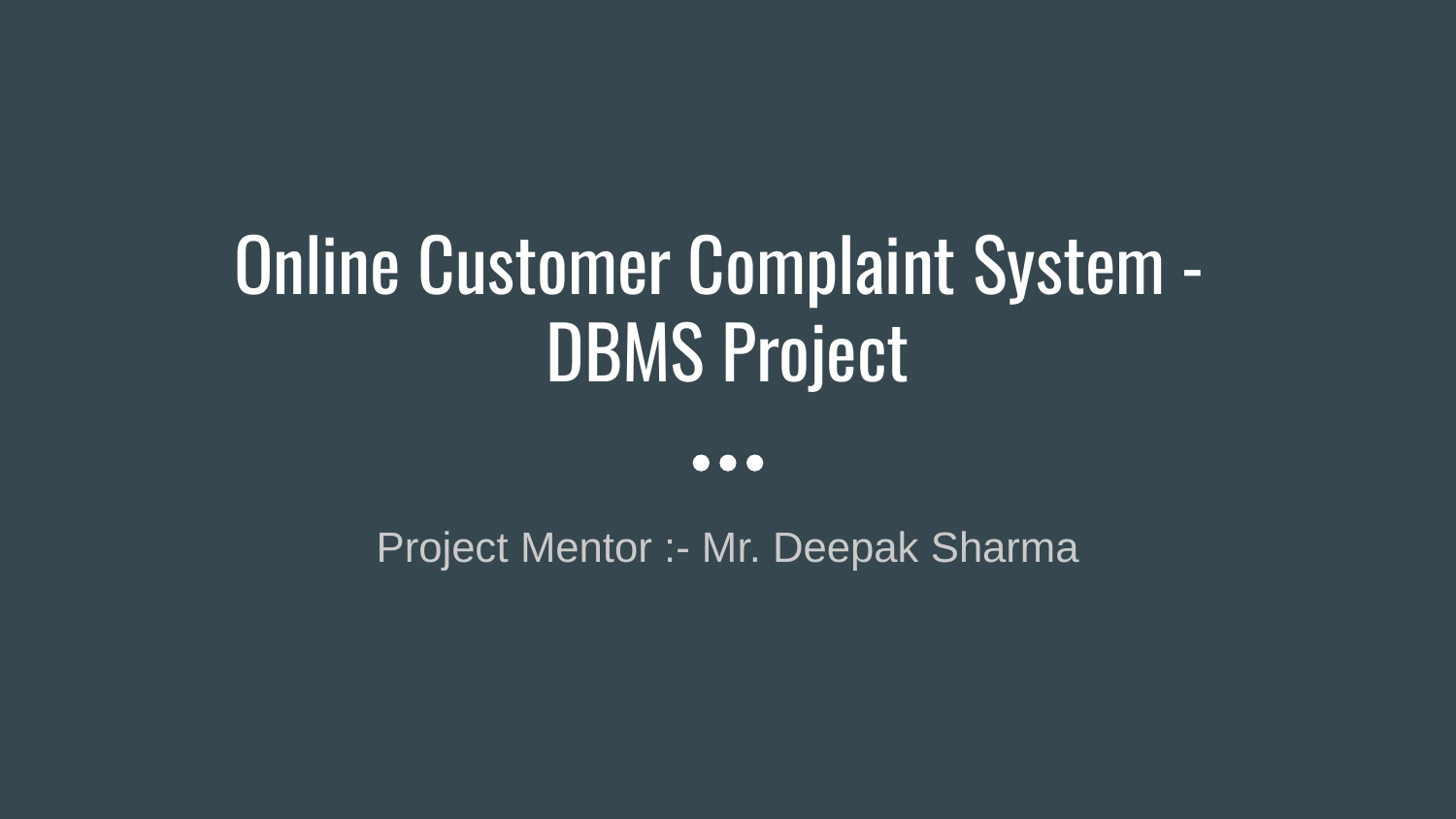

# Online Customer Complaint System -
DBMS Project
Project Mentor :- Mr. Deepak Sharma